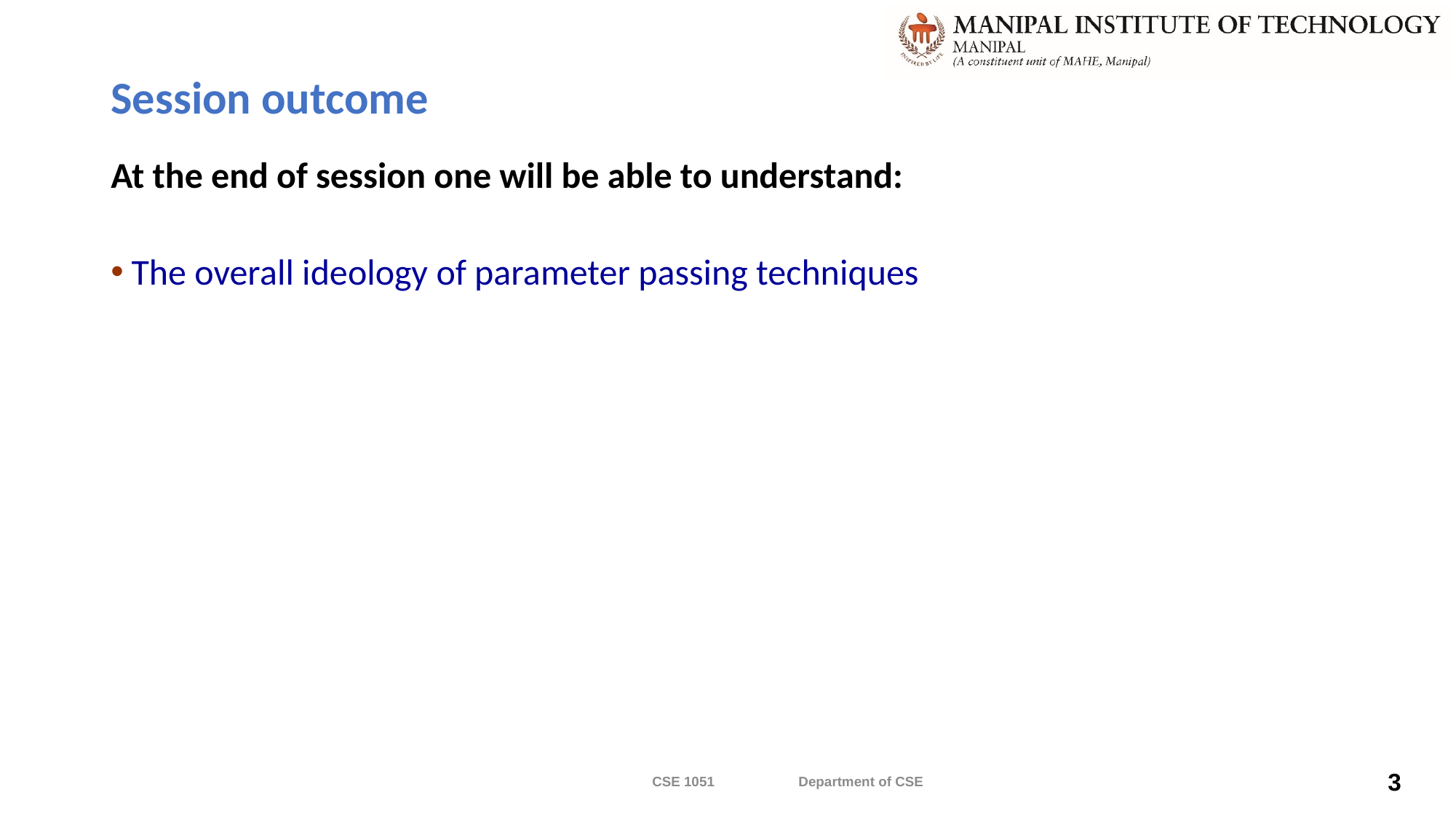

# Session outcome
At the end of session one will be able to understand:

The overall ideology of parameter passing techniques
CSE 1051                      Department of CSE
3